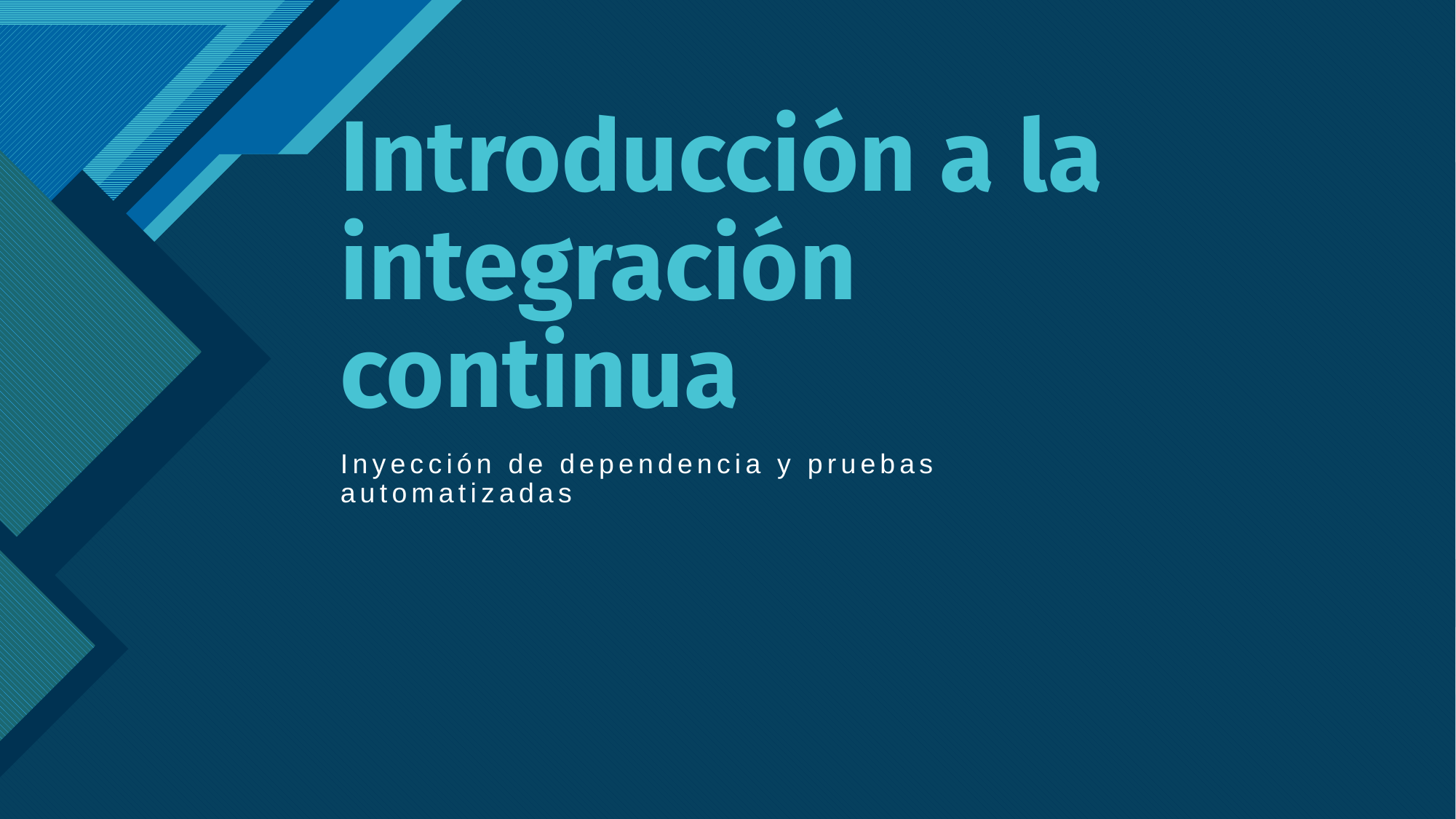

# Introducción a la integración continua
Inyección de dependencia y pruebas automatizadas